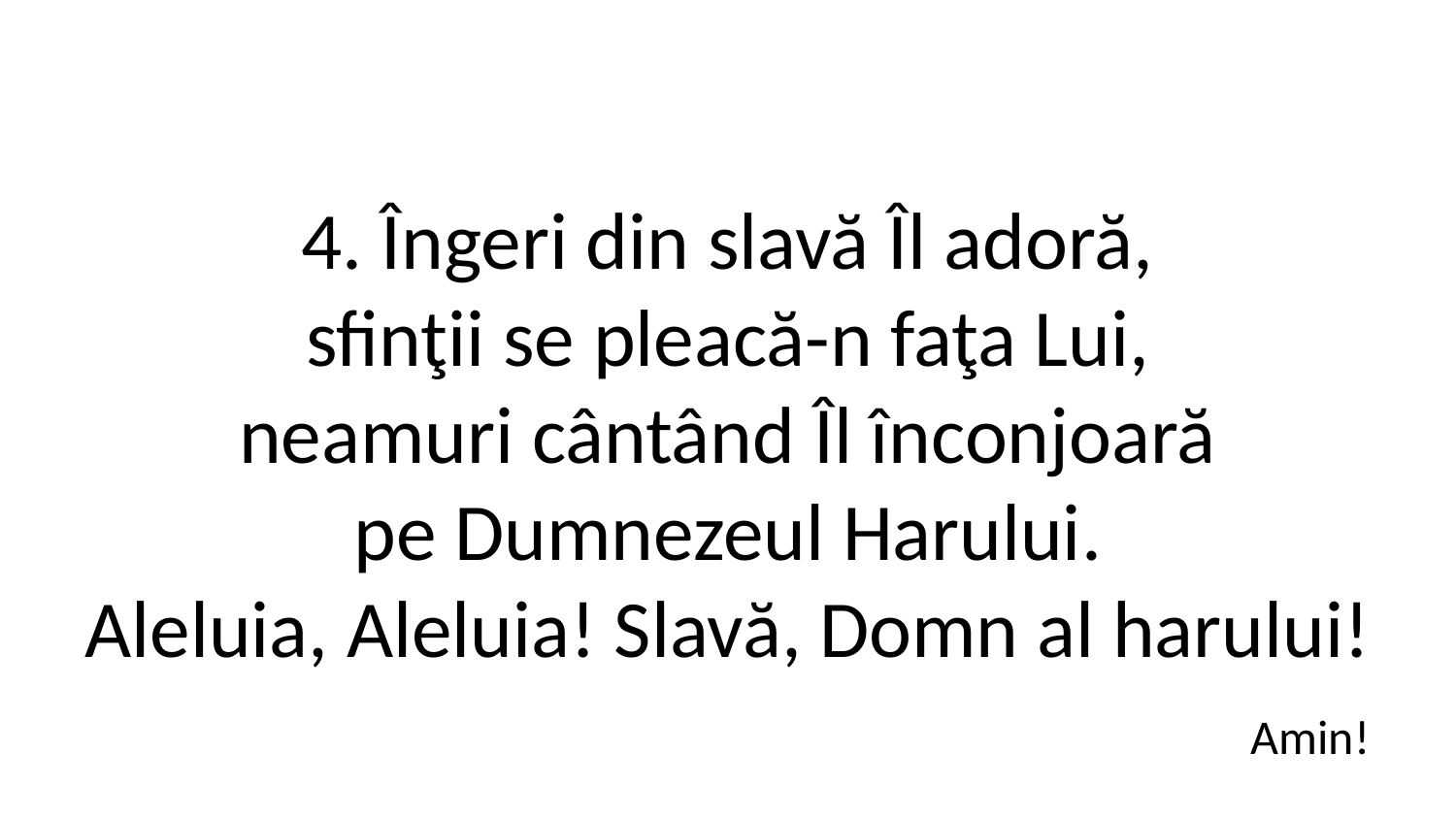

4. Îngeri din slavă Îl adoră,
sfinţii se pleacă-n faţa Lui,
neamuri cântând Îl înconjoară
pe Dumnezeul Harului.
Aleluia, Aleluia! Slavă, Domn al harului!

Amin!